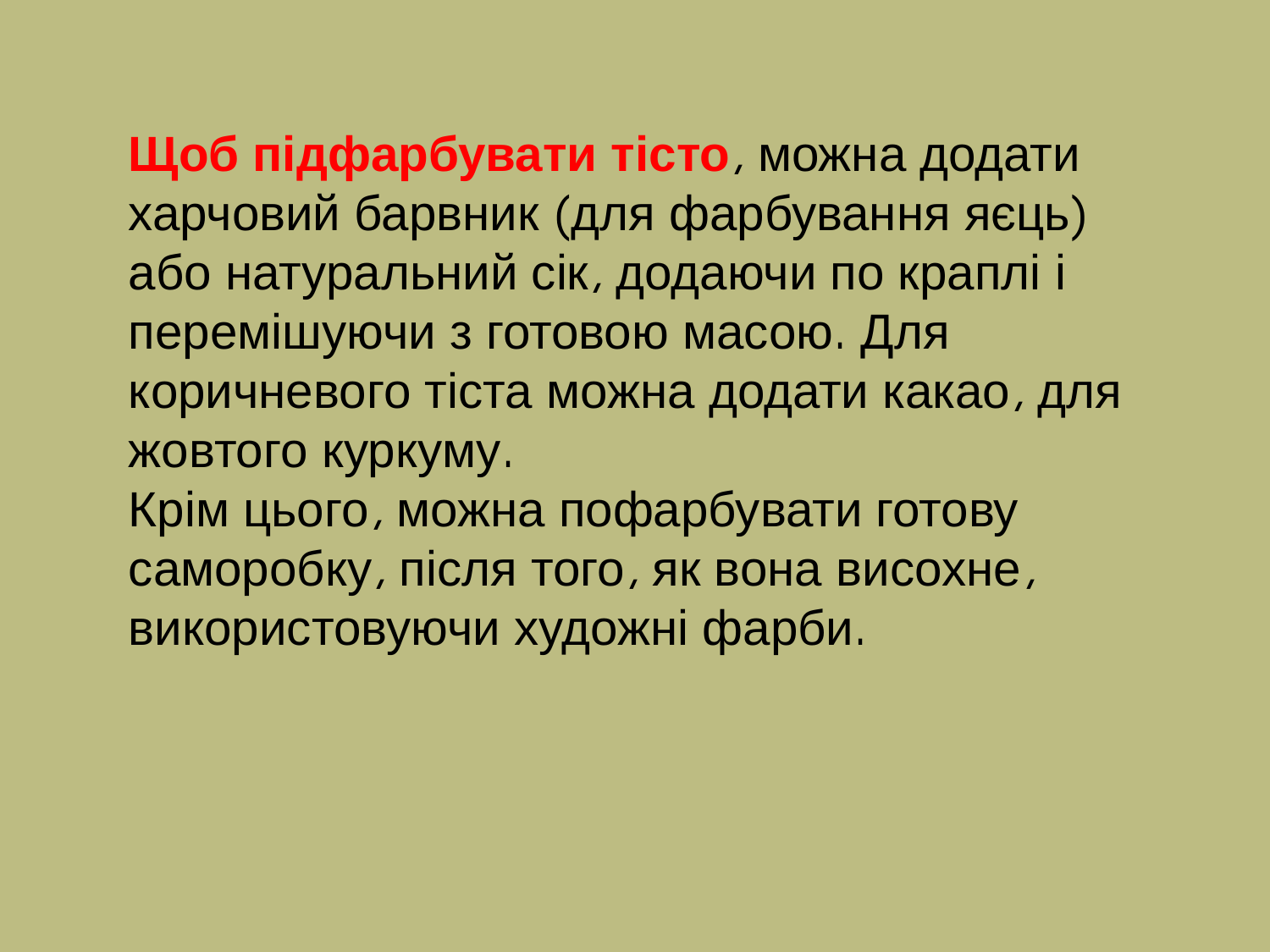

Щоб підфарбувати тісто, можна додати харчовий барвник (для фарбування яєць) або натуральний сік, додаючи по краплі і перемішуючи з готовою масою. Для коричневого тіста можна додати какао, для жовтого куркуму.
Крім цього, можна пофарбувати готову саморобку, після того, як вона висохне, використовуючи художні фарби.